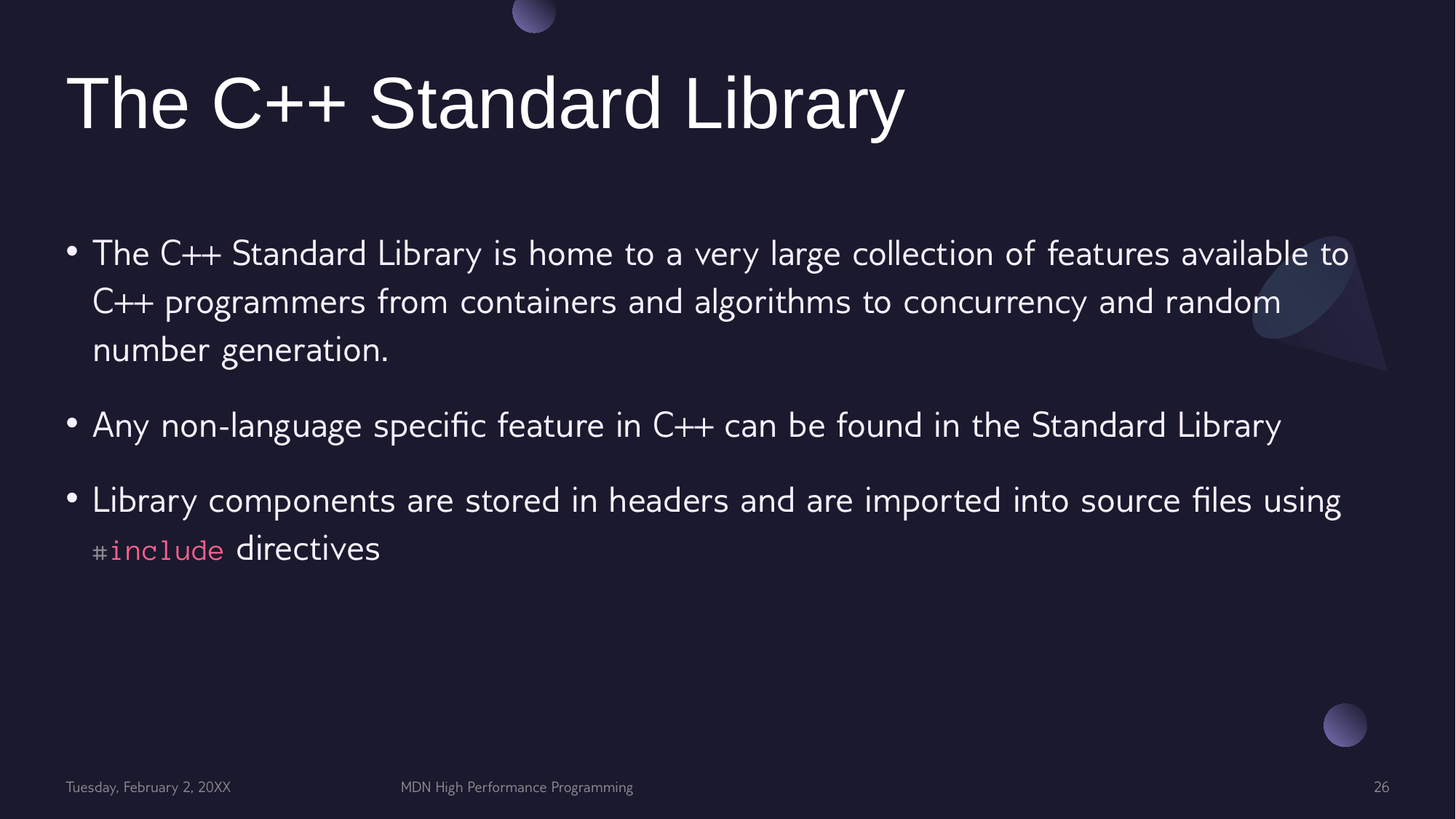

# The C++ Standard Library
The C++ Standard Library is home to a very large collection of features available to C++ programmers from containers and algorithms to concurrency and random number generation.
Any non-language specific feature in C++ can be found in the Standard Library
Library components are stored in headers and are imported into source files using #include directives

Tuesday, February 2, 20XX
MDN High Performance Programming
26